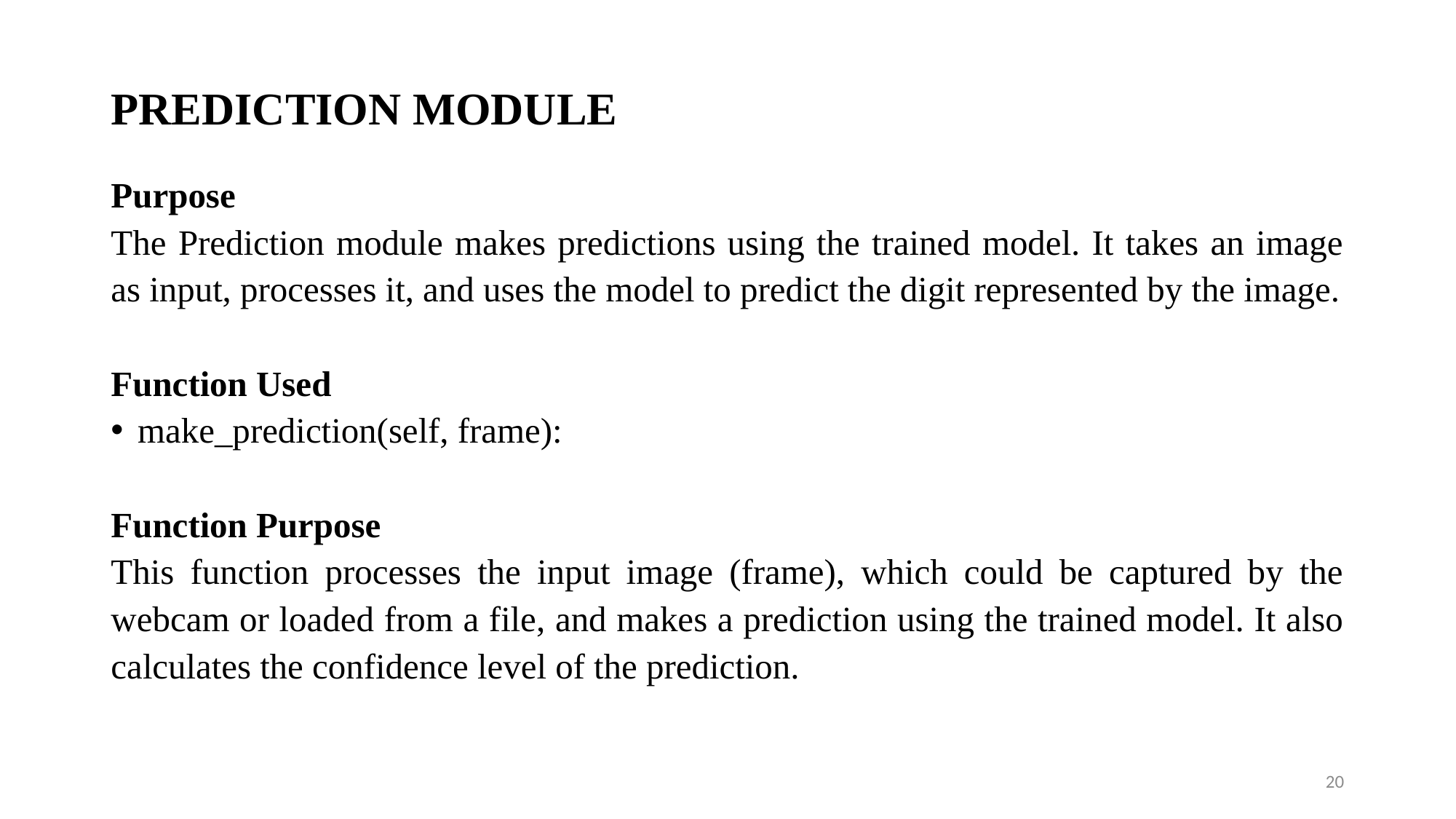

# PREDICTION MODULE
Purpose
The Prediction module makes predictions using the trained model. It takes an image as input, processes it, and uses the model to predict the digit represented by the image.

Function Used
make_prediction(self, frame):

Function Purpose
This function processes the input image (frame), which could be captured by the webcam or loaded from a file, and makes a prediction using the trained model. It also calculates the confidence level of the prediction.

20